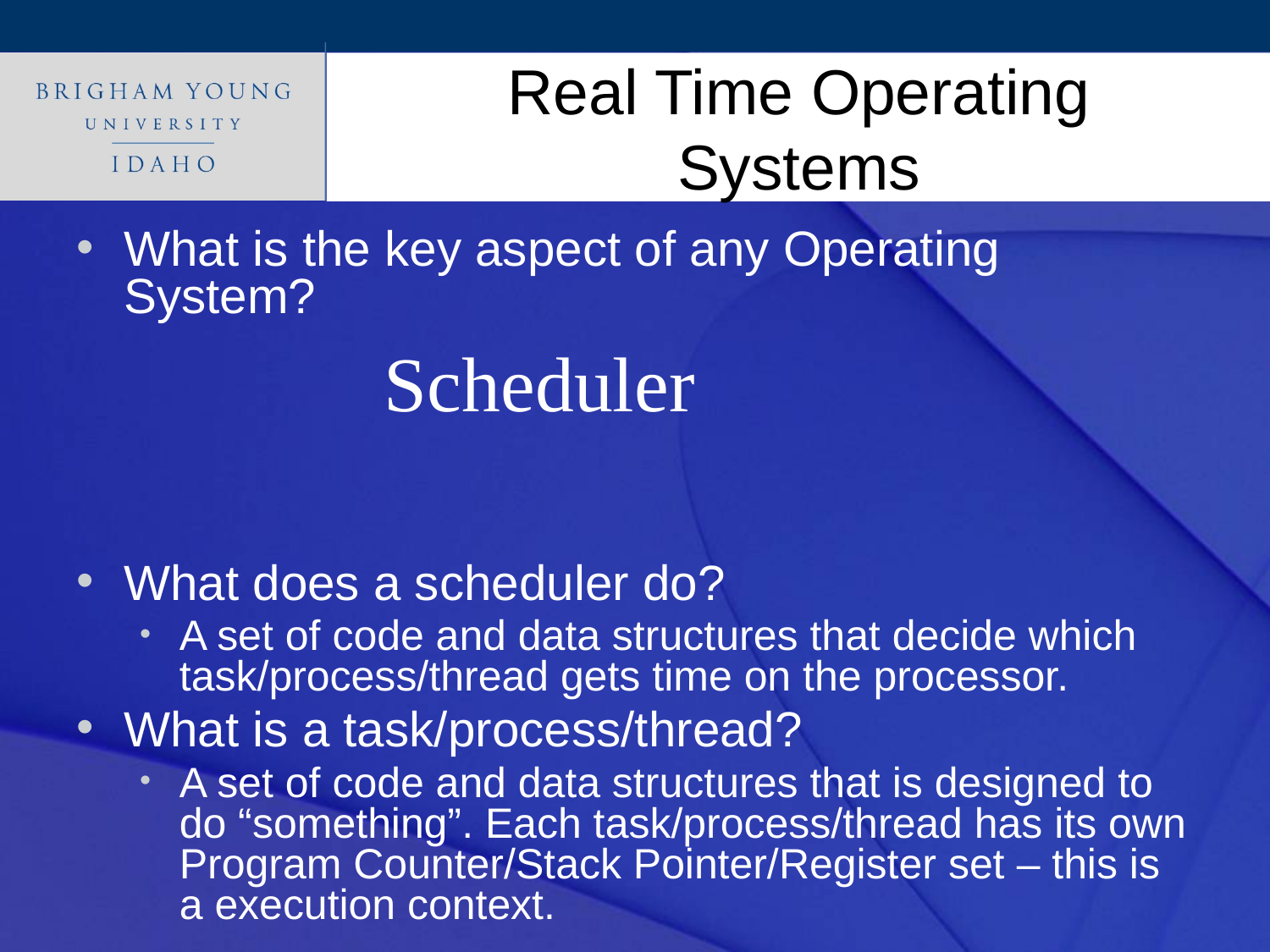

# Real Time Operating Systems
What is the key aspect of any Operating System?

What does a scheduler do?
A set of code and data structures that decide which task/process/thread gets time on the processor.
What is a task/process/thread?
A set of code and data structures that is designed to do “something”. Each task/process/thread has its own Program Counter/Stack Pointer/Register set – this is a execution context.
Scheduler